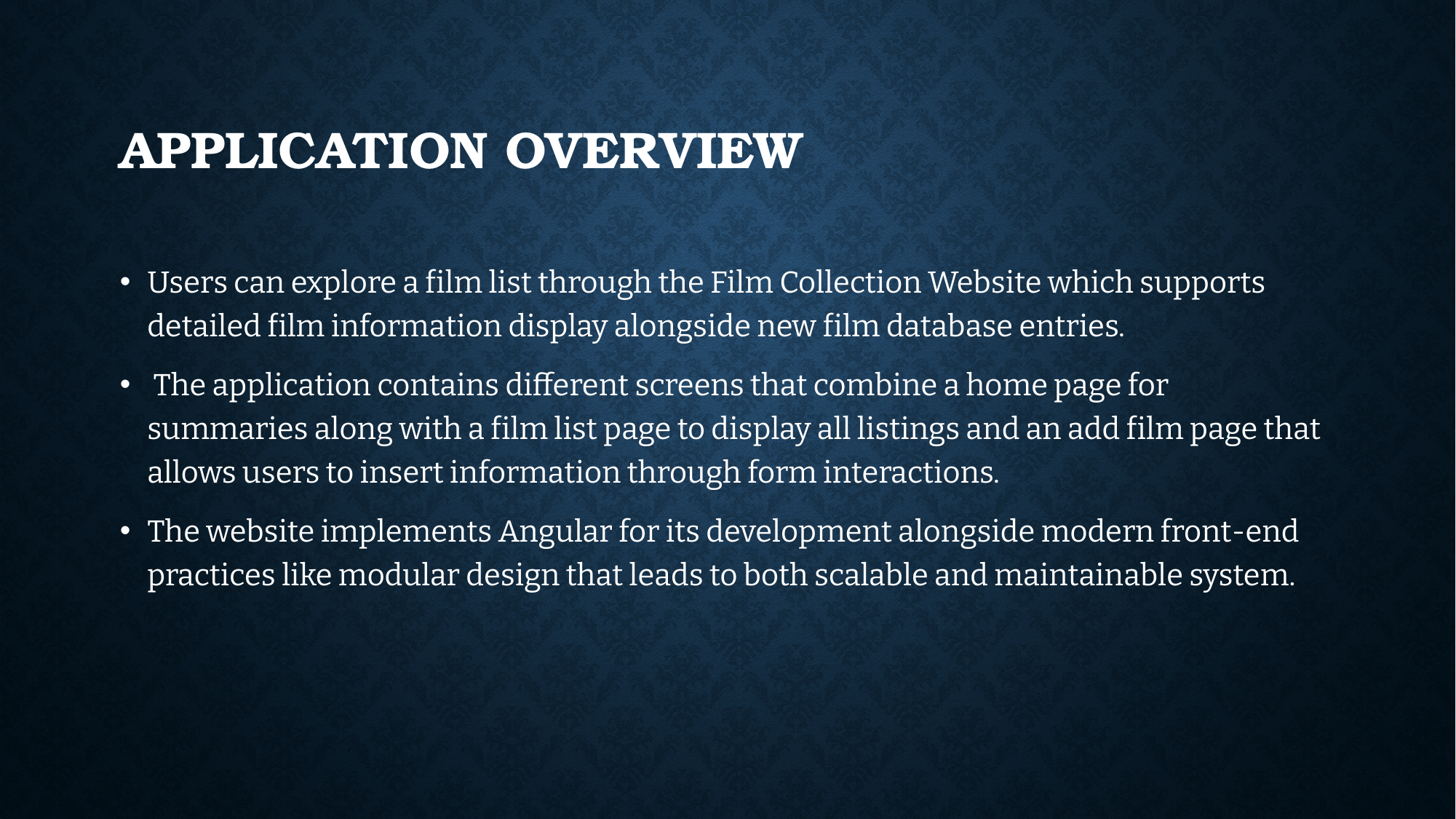

# Application Overview
Users can explore a film list through the Film Collection Website which supports detailed film information display alongside new film database entries.
 The application contains different screens that combine a home page for summaries along with a film list page to display all listings and an add film page that allows users to insert information through form interactions.
The website implements Angular for its development alongside modern front-end practices like modular design that leads to both scalable and maintainable system.